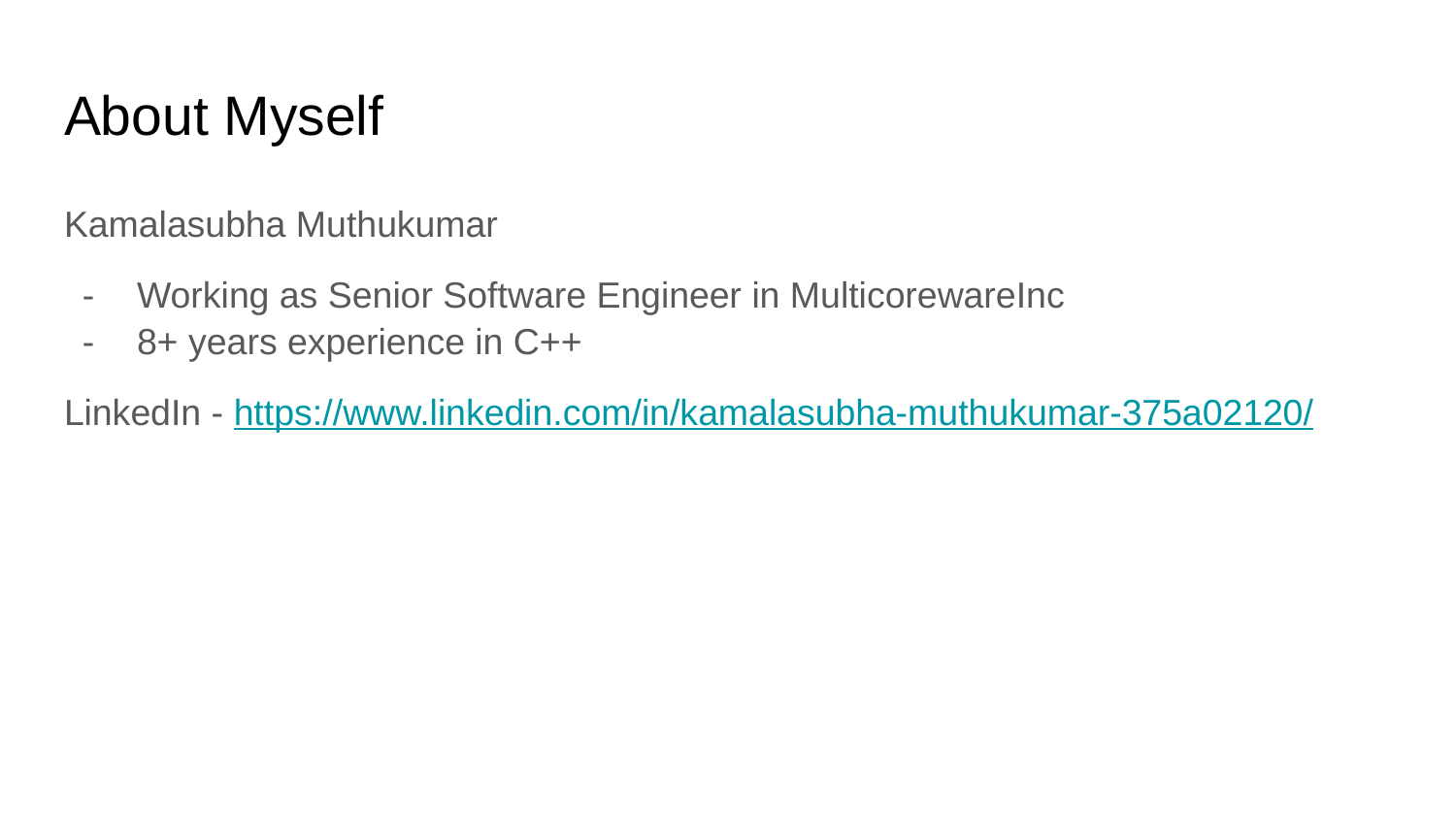

# About Myself
Kamalasubha Muthukumar
Working as Senior Software Engineer in MulticorewareInc
8+ years experience in C++
LinkedIn - https://www.linkedin.com/in/kamalasubha-muthukumar-375a02120/